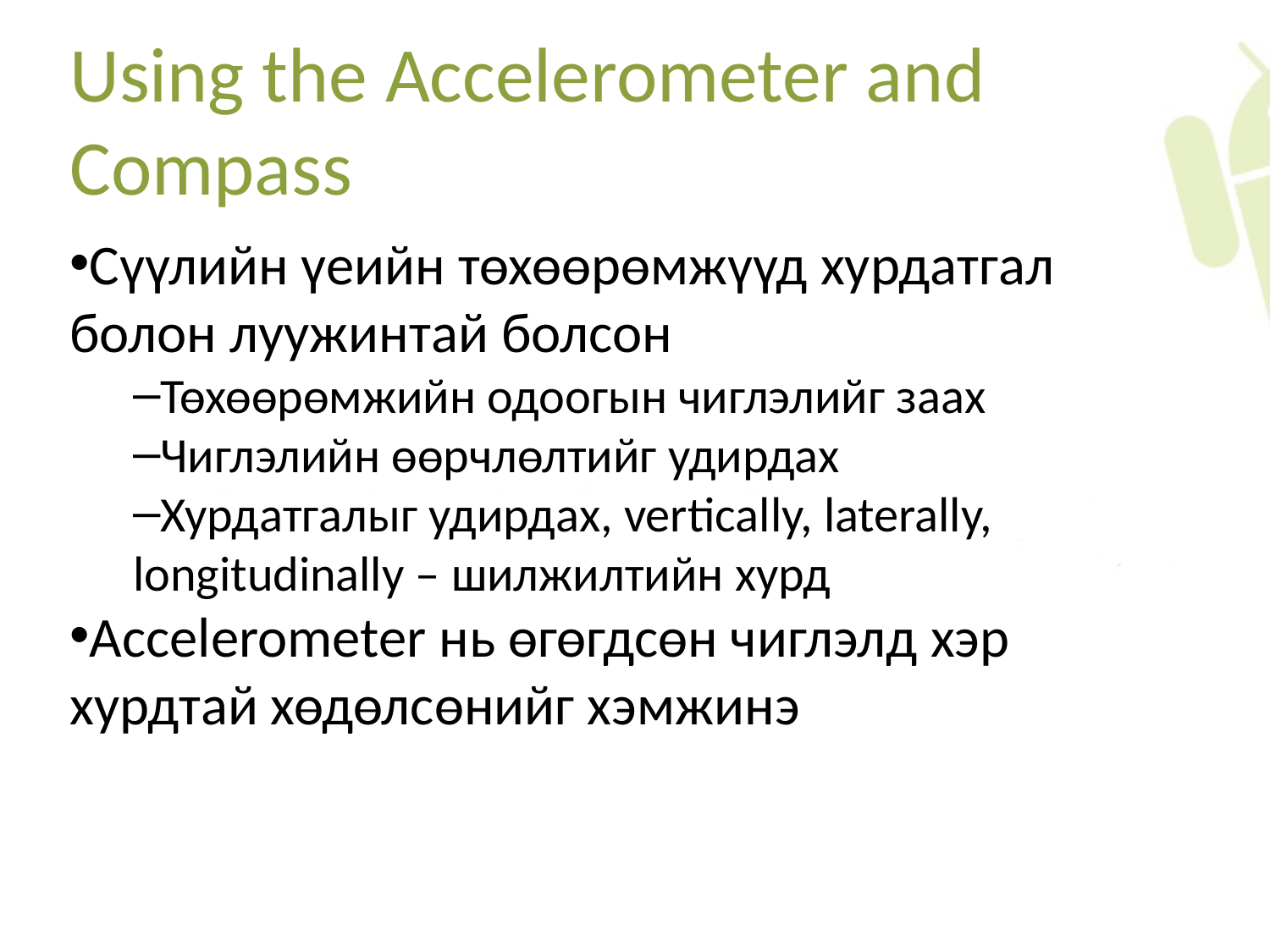

Using the Accelerometer and Compass
Сүүлийн үеийн төхөөрөмжүүд хурдатгал болон луужинтай болсон
Төхөөрөмжийн одоогын чиглэлийг заах
Чиглэлийн өөрчлөлтийг удирдах
Хурдатгалыг удирдах, vertically, laterally, longitudinally – шилжилтийн хурд
Accelerometer нь өгөгдсөн чиглэлд хэр хурдтай хөдөлсөнийг хэмжинэ